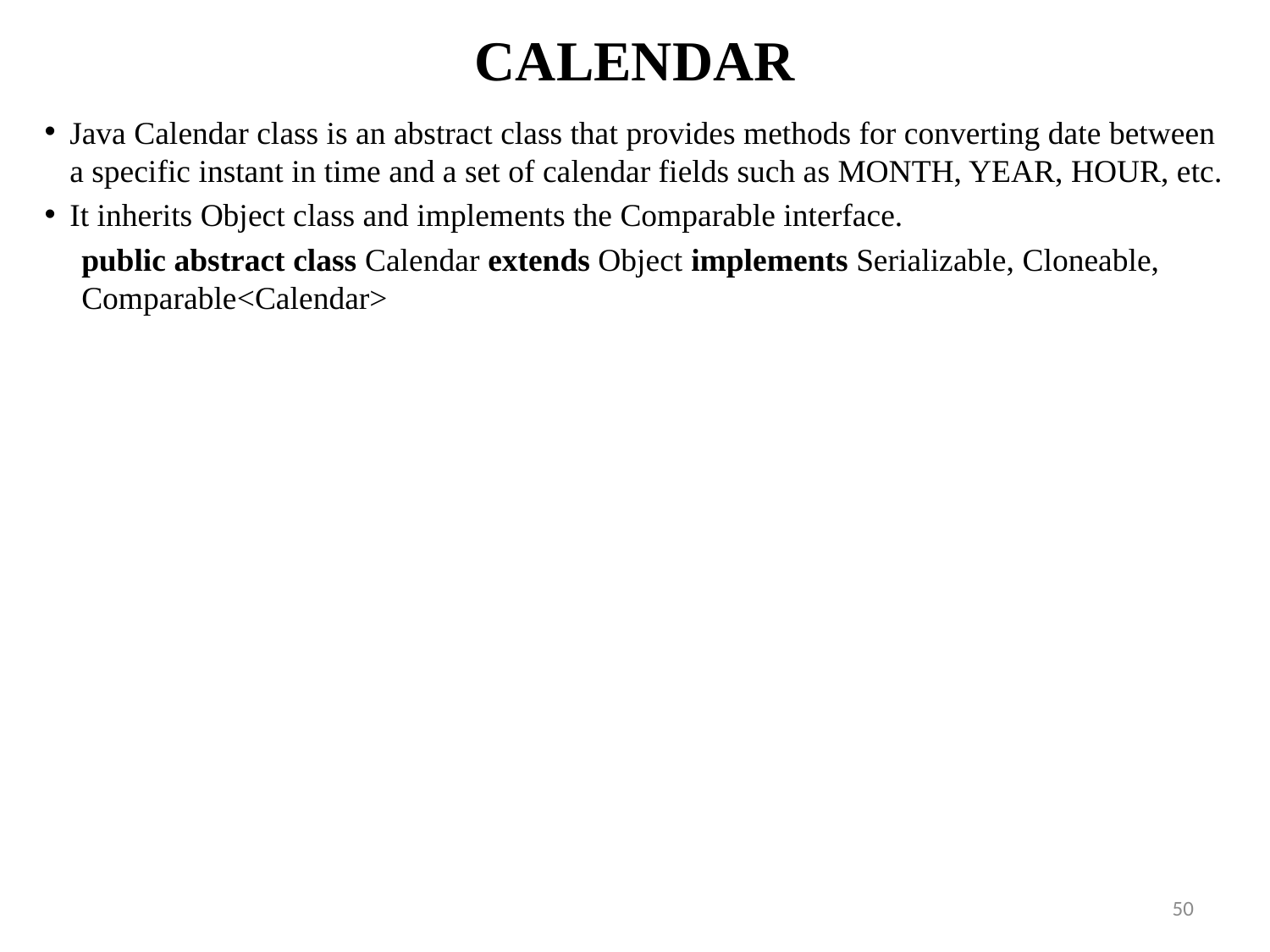

# CALENDAR
Java Calendar class is an abstract class that provides methods for converting date between a specific instant in time and a set of calendar fields such as MONTH, YEAR, HOUR, etc.
It inherits Object class and implements the Comparable interface.
public abstract class Calendar extends Object implements Serializable, Cloneable, Comparable<Calendar>

50